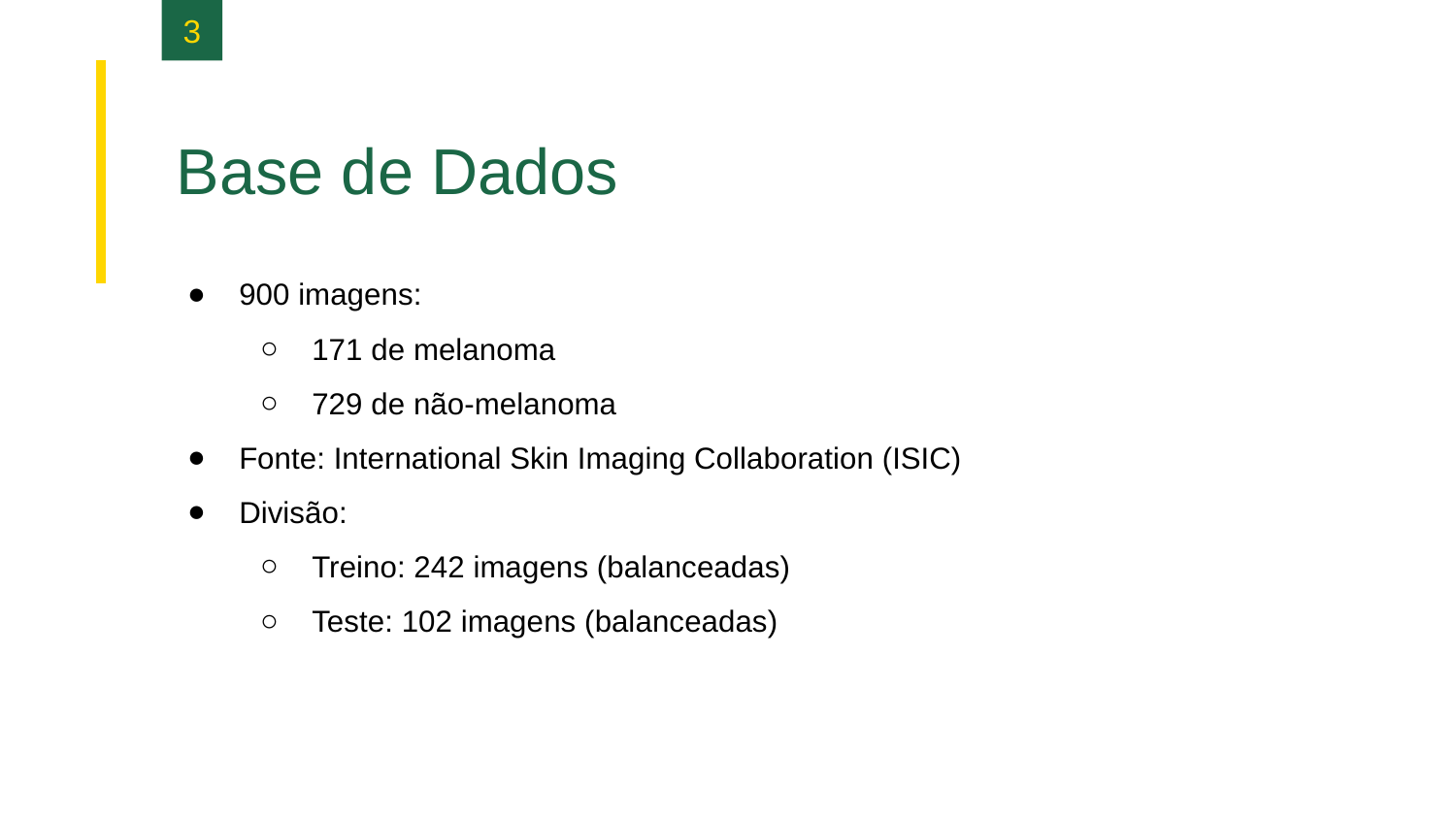

3
Base de Dados
900 imagens:
171 de melanoma
729 de não-melanoma
Fonte: International Skin Imaging Collaboration (ISIC)
Divisão:
Treino: 242 imagens (balanceadas)
Teste: 102 imagens (balanceadas)